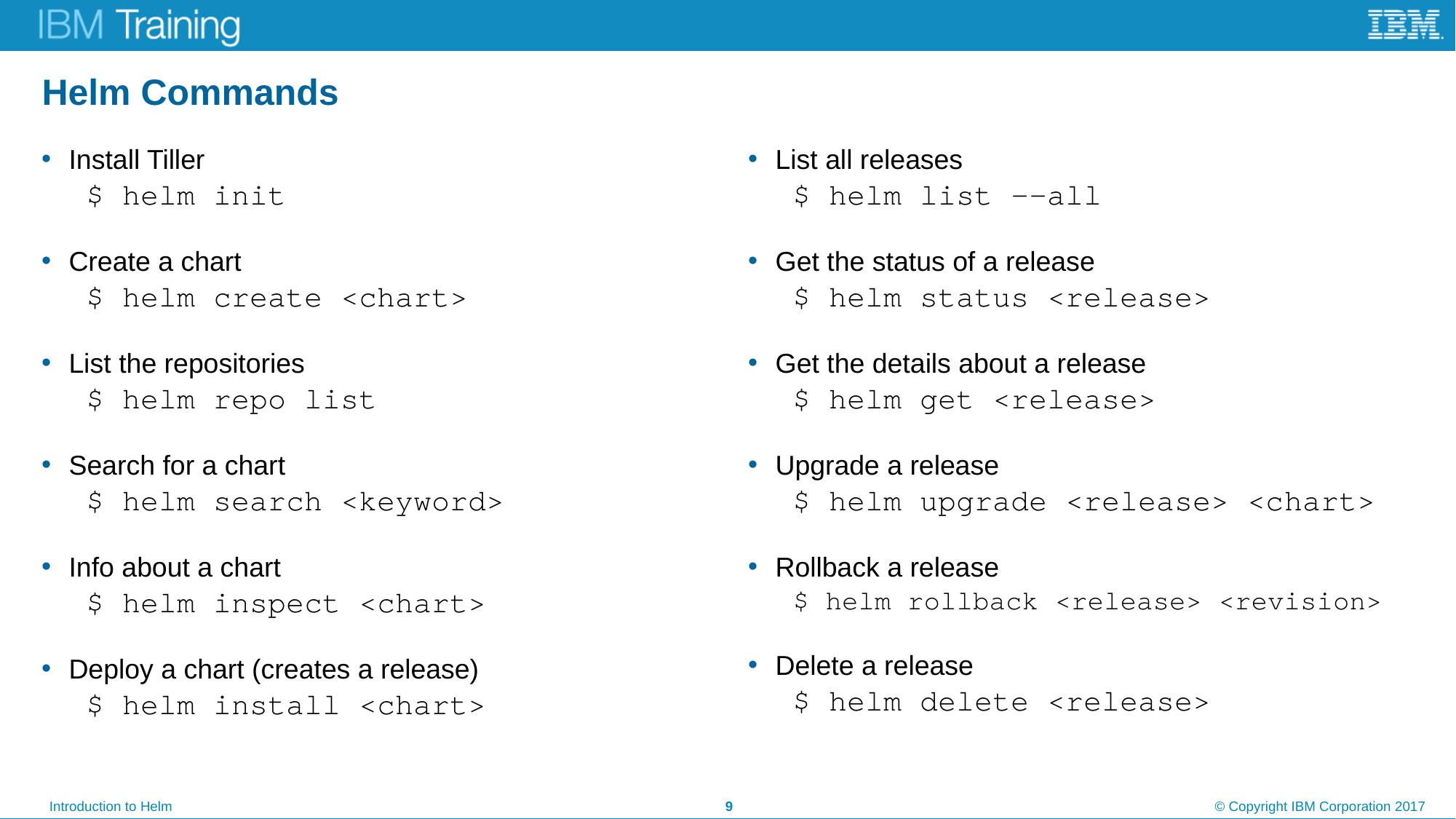

# Helm Commands
Install Tiller
$ helm init

Create a chart
$ helm create <chart>

List the repositories
$ helm repo list

Search for a chart
$ helm search <keyword>

Info about a chart
$ helm inspect <chart>

Deploy a chart (creates a release)
$ helm install <chart>

List all releases
$ helm list --all

Get the status of a release
$ helm status <release>

Get the details about a release
$ helm get <release>

Upgrade a release
$ helm upgrade <release> <chart>

Rollback a release
$ helm rollback <release> <revision>

Delete a release
$ helm delete <release>

9
© Copyright IBM Corporation 2017